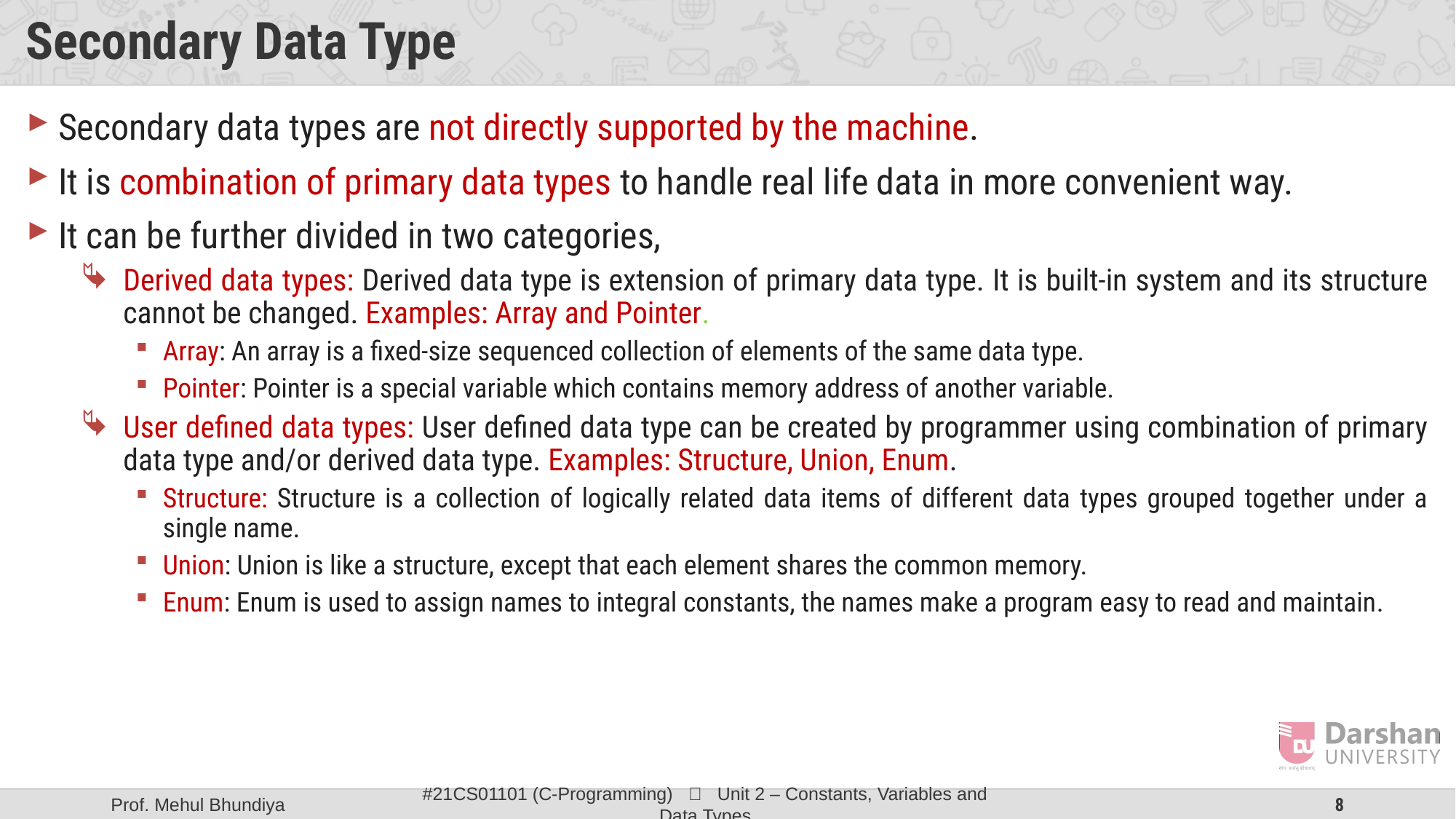

# Secondary Data Type
Secondary data types are not directly supported by the machine.
It is combination of primary data types to handle real life data in more convenient way.
It can be further divided in two categories,
Derived data types: Derived data type is extension of primary data type. It is built-in system and its structure cannot be changed. Examples: Array and Pointer.
Array: An array is a fixed-size sequenced collection of elements of the same data type.
Pointer: Pointer is a special variable which contains memory address of another variable.
User defined data types: User defined data type can be created by programmer using combination of primary data type and/or derived data type. Examples: Structure, Union, Enum.
Structure: Structure is a collection of logically related data items of different data types grouped together under a single name.
Union: Union is like a structure, except that each element shares the common memory.
Enum: Enum is used to assign names to integral constants, the names make a program easy to read and maintain.